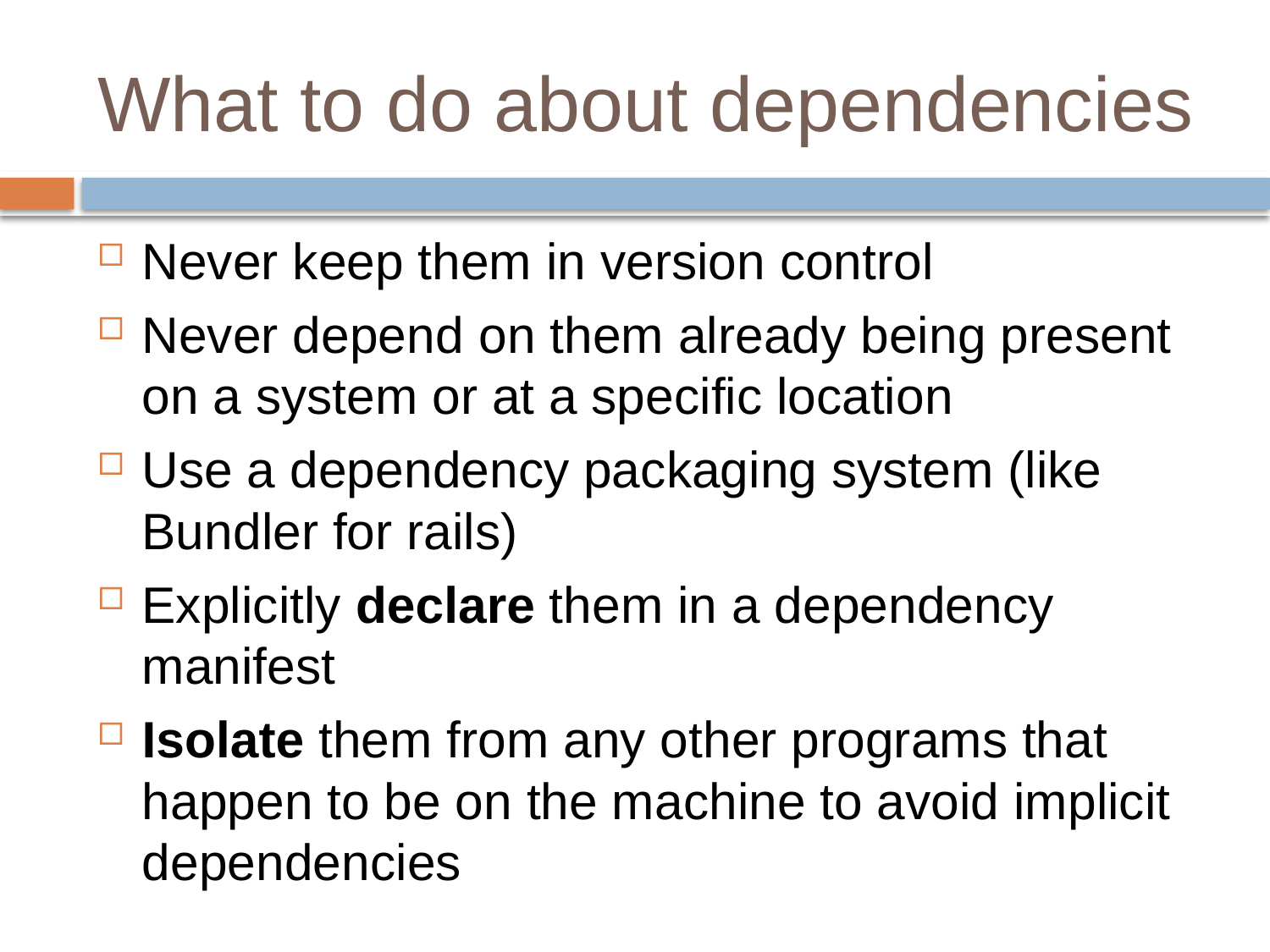

# What to do about dependencies
Never keep them in version control
Never depend on them already being present on a system or at a specific location
Use a dependency packaging system (like Bundler for rails)
Explicitly declare them in a dependency manifest
Isolate them from any other programs that happen to be on the machine to avoid implicit dependencies